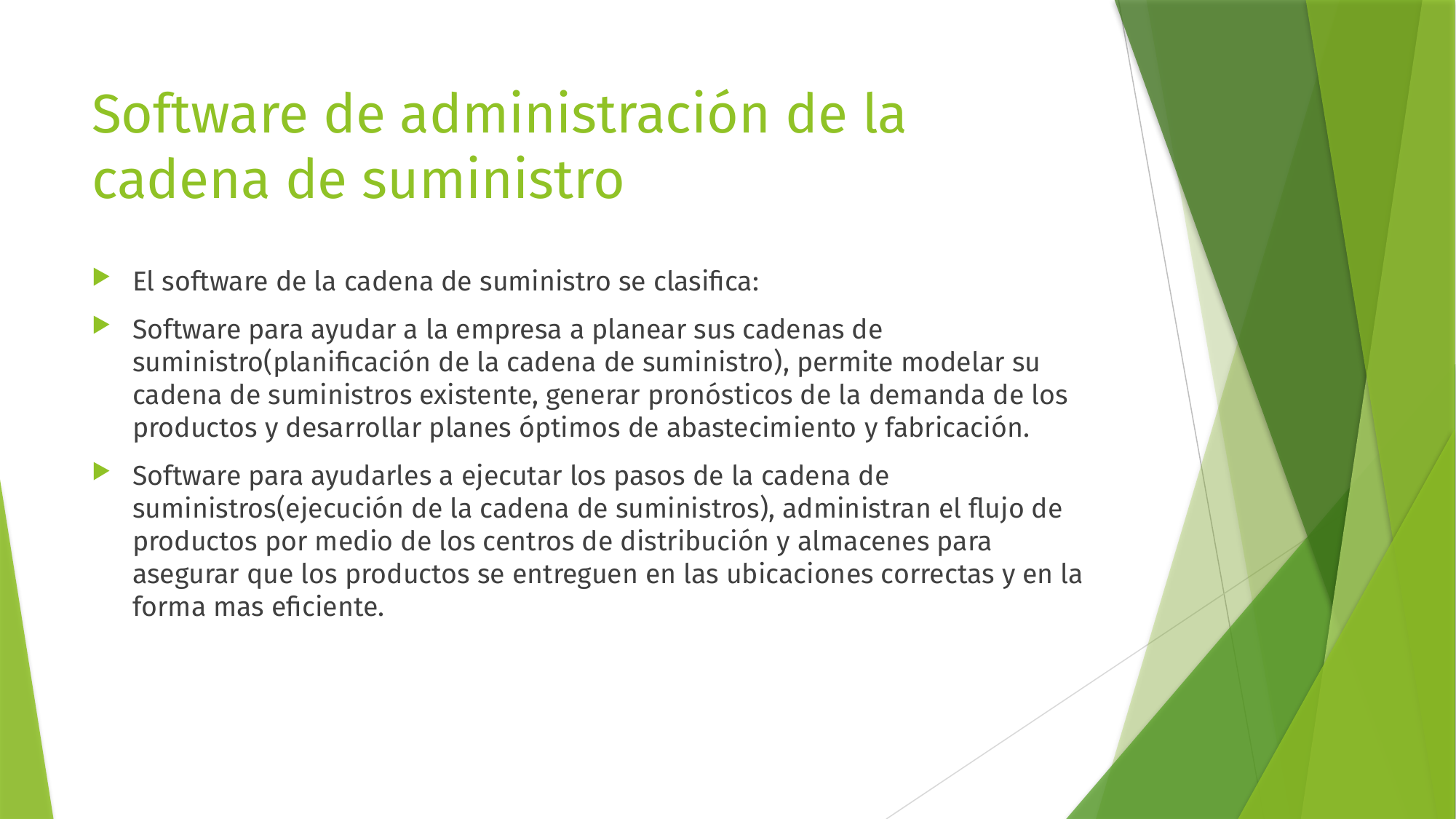

# Software de administración de la cadena de suministro
El software de la cadena de suministro se clasifica:
Software para ayudar a la empresa a planear sus cadenas de suministro(planificación de la cadena de suministro), permite modelar su cadena de suministros existente, generar pronósticos de la demanda de los productos y desarrollar planes óptimos de abastecimiento y fabricación.
Software para ayudarles a ejecutar los pasos de la cadena de suministros(ejecución de la cadena de suministros), administran el flujo de productos por medio de los centros de distribución y almacenes para asegurar que los productos se entreguen en las ubicaciones correctas y en la forma mas eficiente.